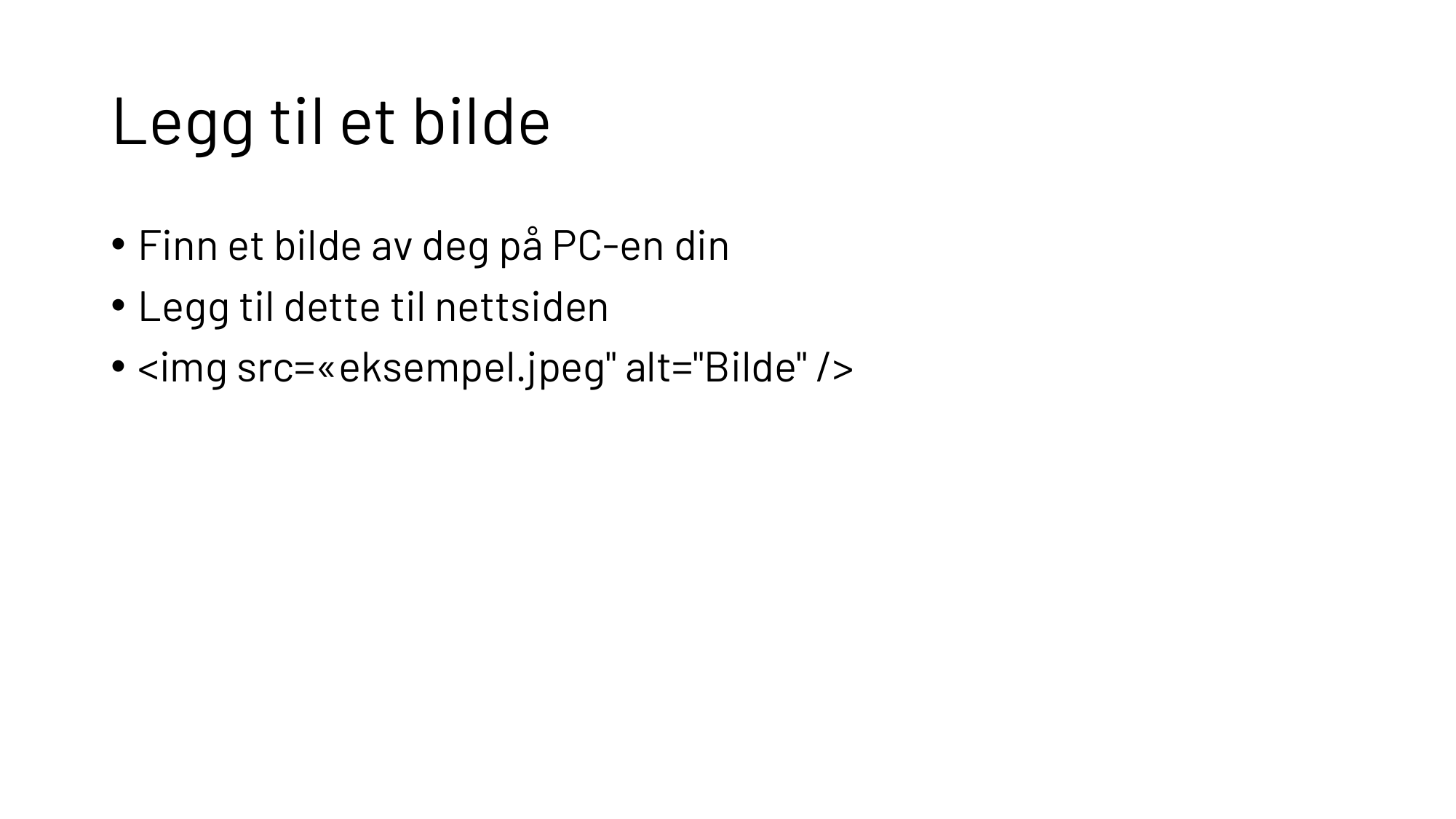

# Legg til et bilde
Finn et bilde av deg på PC-en din
Legg til dette til nettsiden
<img src=«eksempel.jpeg" alt="Bilde" />